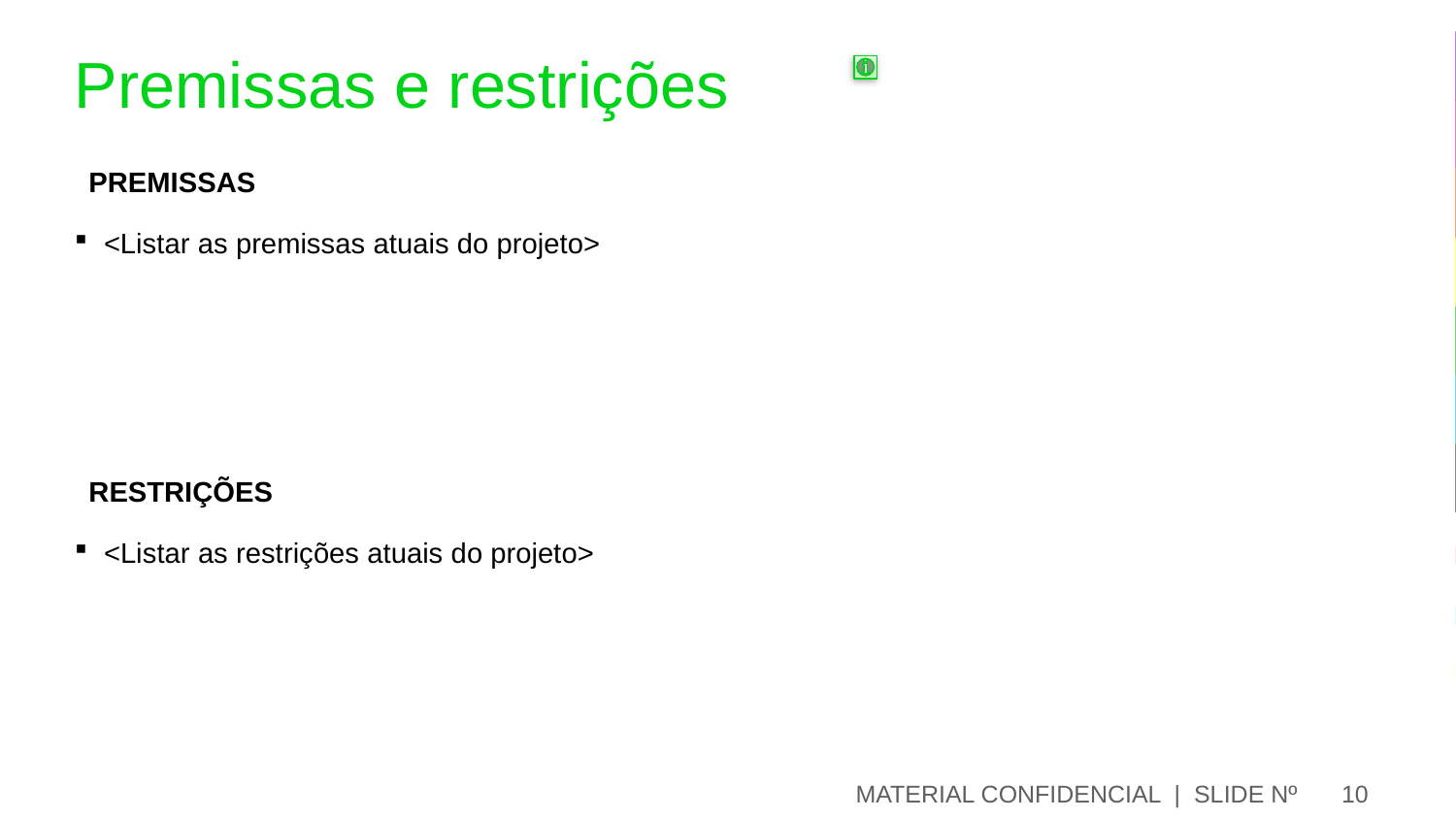

# Premissas e restrições

PREMISSAS
<Listar as premissas atuais do projeto>
RESTRIÇÕES
<Listar as restrições atuais do projeto>
MATERIAL CONFIDENCIAL  |  SLIDE Nº
10